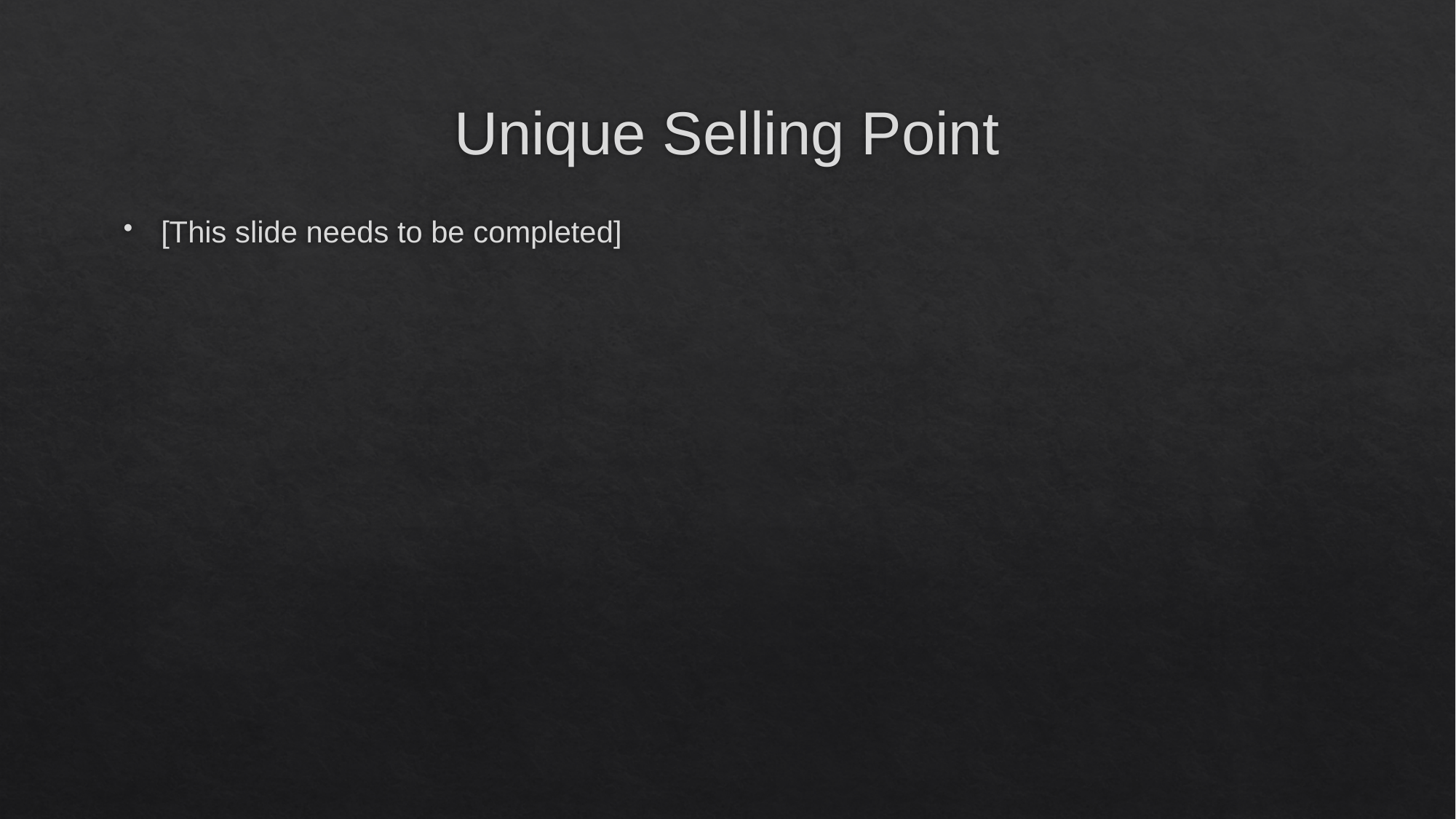

# Unique Selling Point
[This slide needs to be completed]